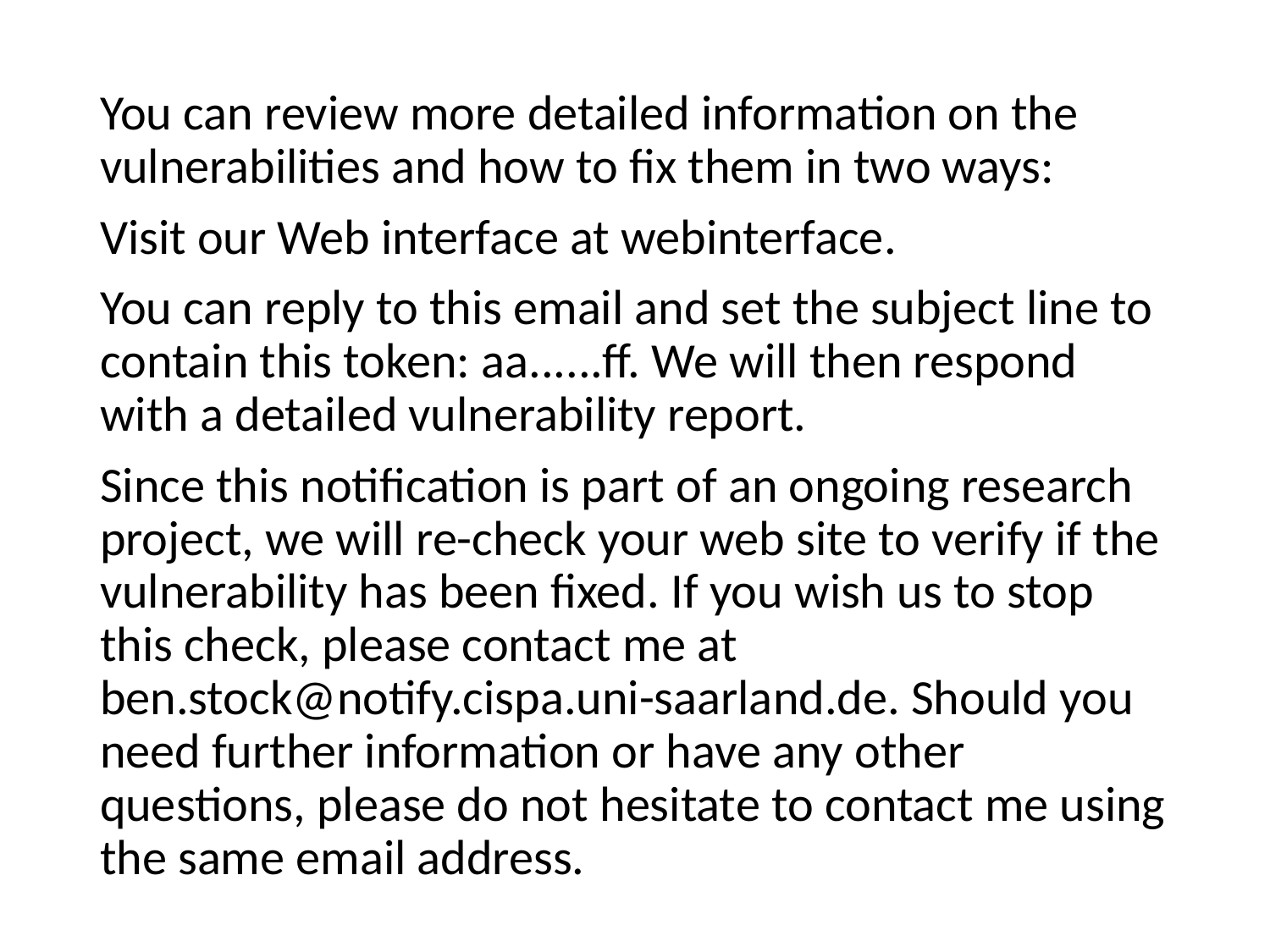

You can review more detailed information on the vulnerabilities and how to fix them in two ways:
Visit our Web interface at webinterface.
You can reply to this email and set the subject line to contain this token: aa......ff. We will then respond with a detailed vulnerability report.
Since this notification is part of an ongoing research project, we will re-check your web site to verify if the vulnerability has been fixed. If you wish us to stop this check, please contact me at ben.stock@notify.cispa.uni-saarland.de. Should you need further information or have any other questions, please do not hesitate to contact me using the same email address.